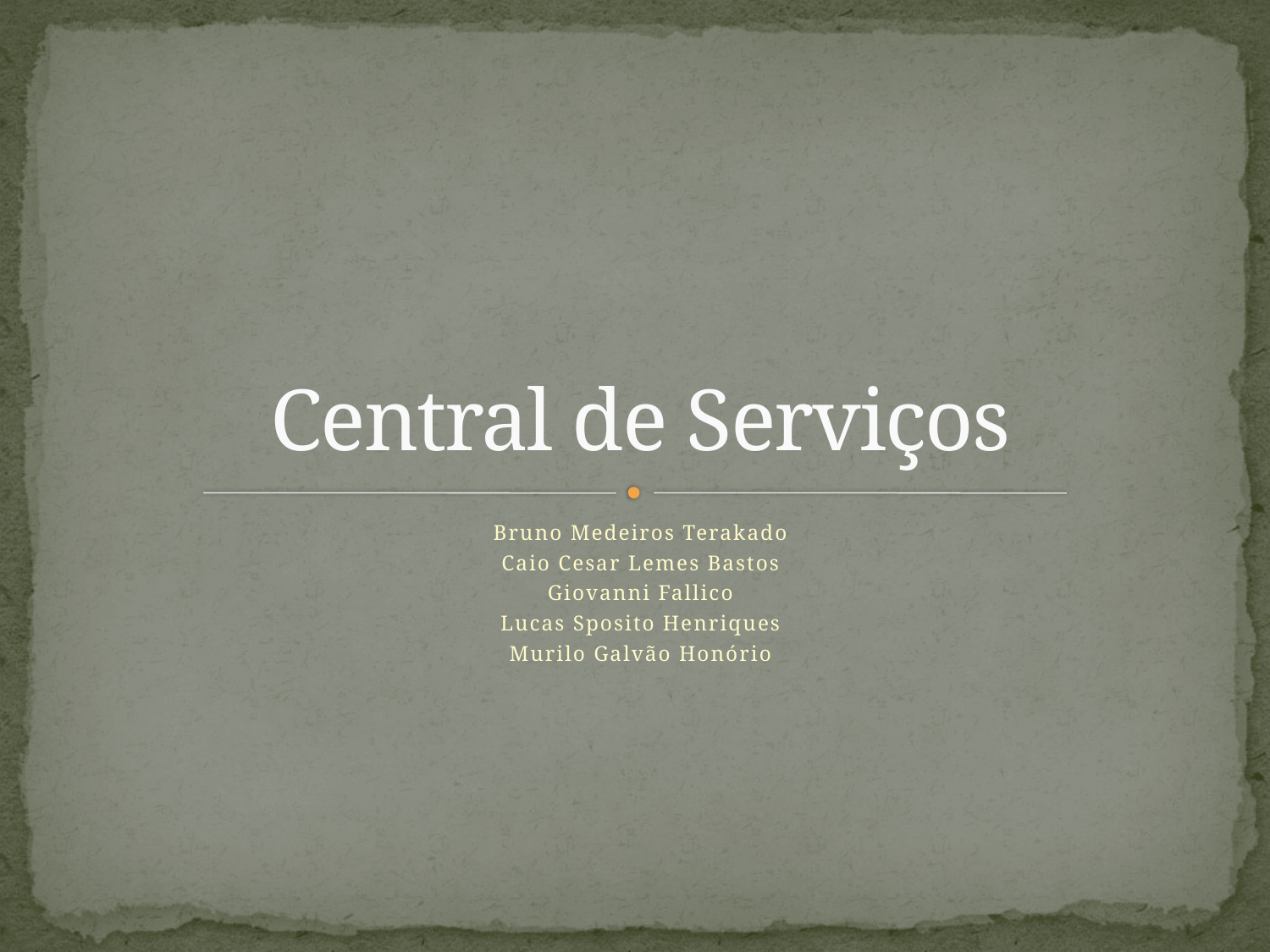

# Central de Serviços
Bruno Medeiros Terakado
Caio Cesar Lemes Bastos
Giovanni Fallico
Lucas Sposito Henriques
Murilo Galvão Honório